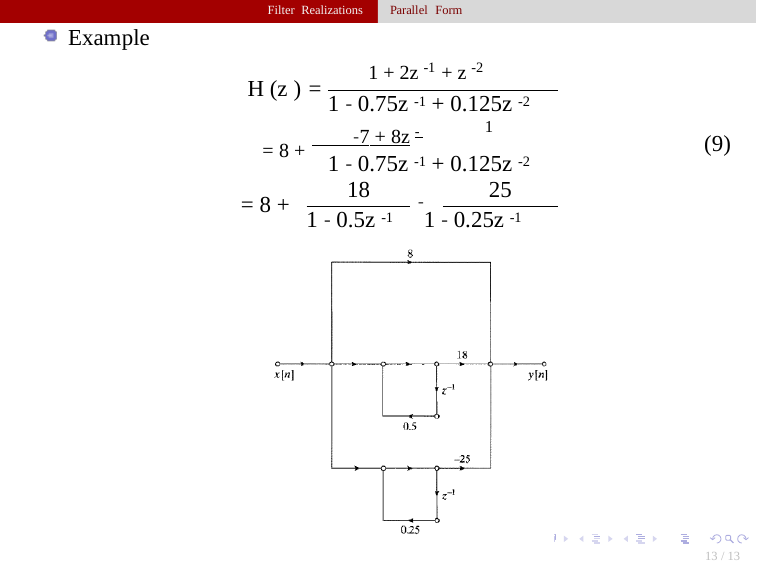

Filter  Realizations        Parallel  Form
Example
1 + 2z -1 + z -2

H (z ) =

1 - 0.75z -1 + 0.125z -2

1
= 8 +          -7 + 8z -
(9)
1 - 0.75z -1 + 0.125z -2
18
25

= 8 +
-

1 - 0.5z -1        1 - 0.25z -1

13 / 13